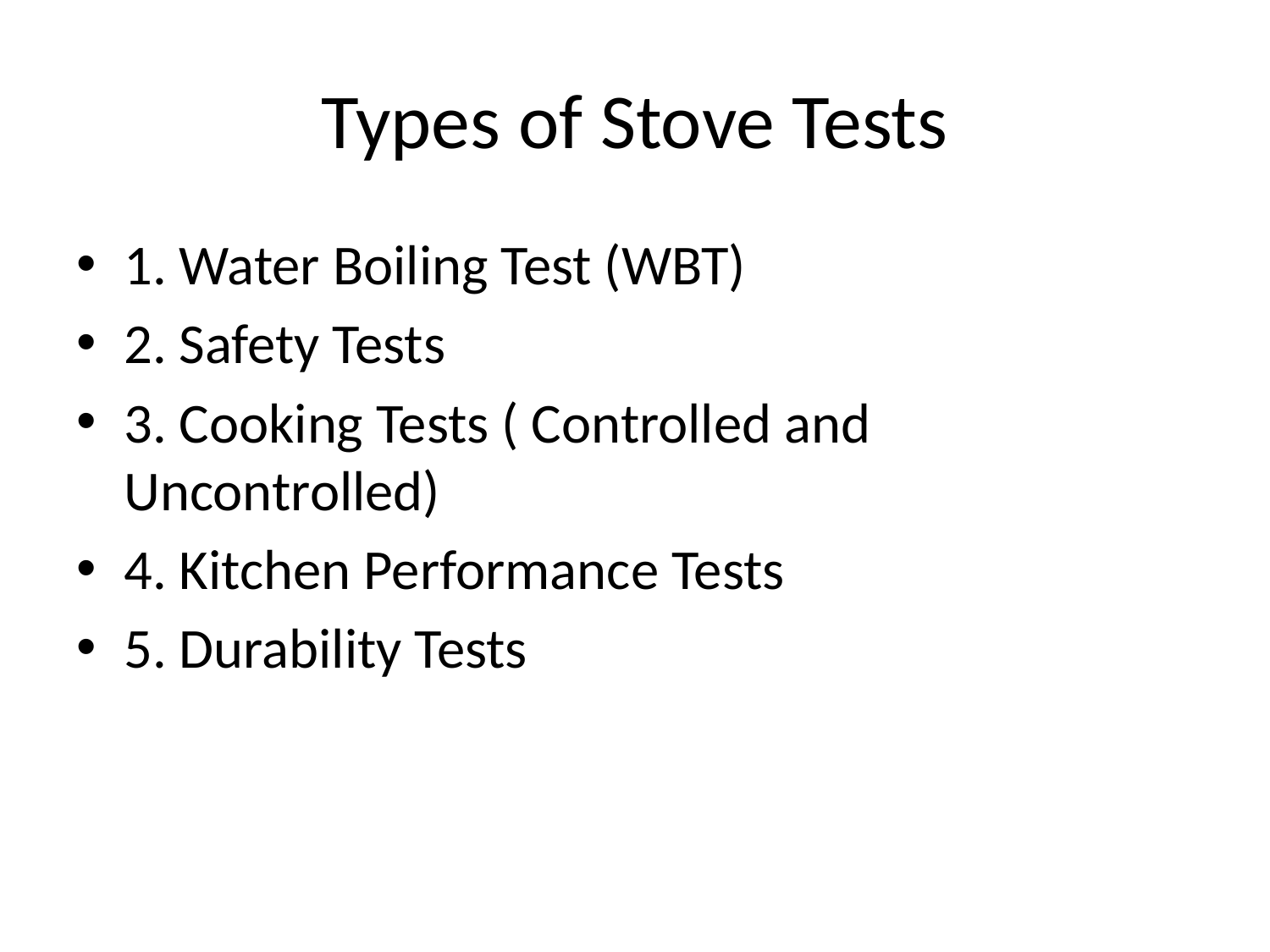

# Types of Stove Tests
1. Water Boiling Test (WBT)
2. Safety Tests
3. Cooking Tests ( Controlled and Uncontrolled)
4. Kitchen Performance Tests
5. Durability Tests